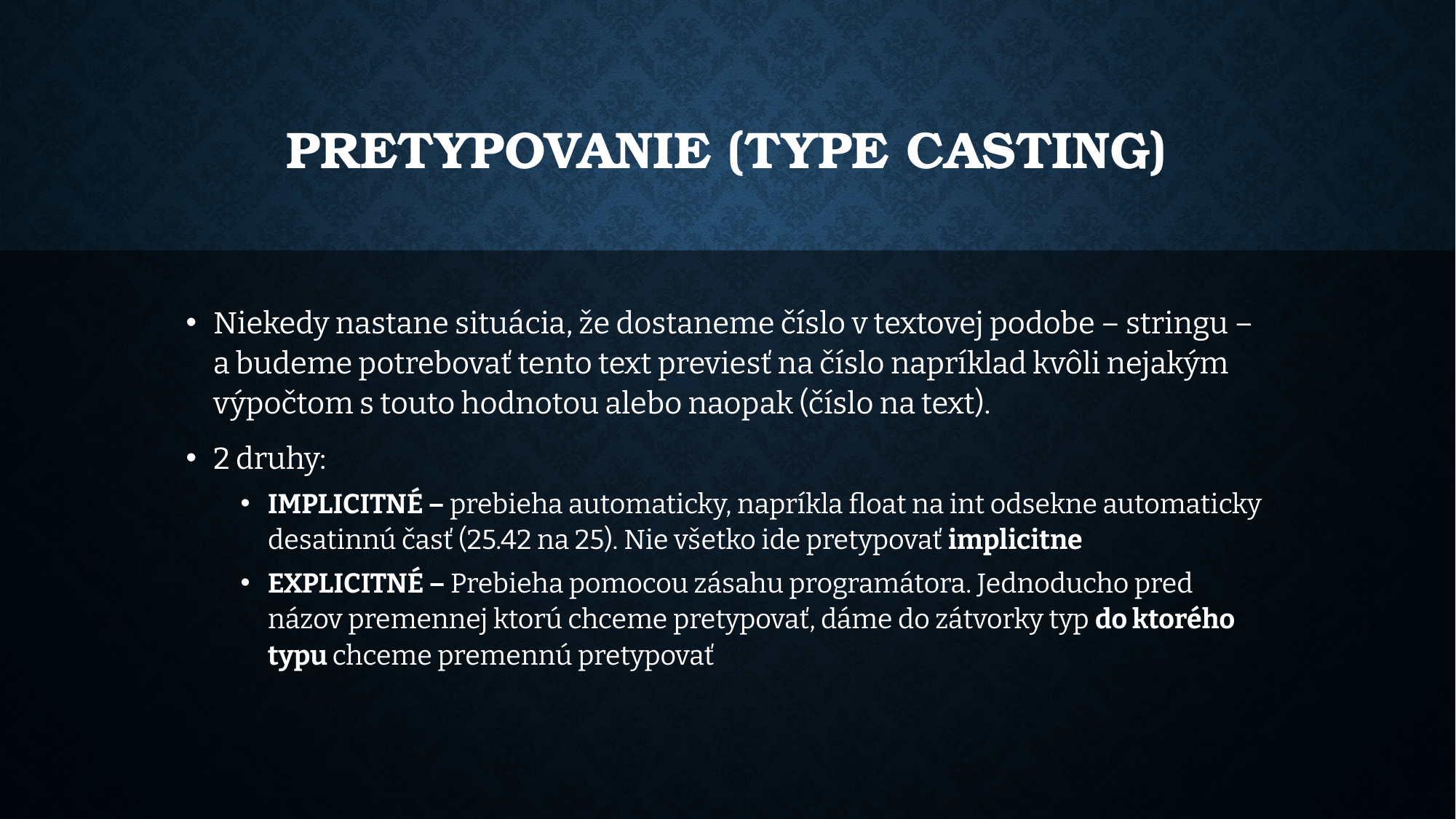

# Pretypovanie (type casting)

Niekedy nastane situácia, že dostaneme číslo v textovej podobe – stringu – a budeme potrebovať tento text previesť na číslo napríklad kvôli nejakým výpočtom s touto hodnotou alebo naopak (číslo na text).
2 druhy:
IMPLICITNÉ – prebieha automaticky, napríkla float na int odsekne automaticky desatinnú časť (25.42 na 25). Nie všetko ide pretypovať implicitne
EXPLICITNÉ – Prebieha pomocou zásahu programátora. Jednoducho pred názov premennej ktorú chceme pretypovať, dáme do zátvorky typ do ktorého typu chceme premennú pretypovať